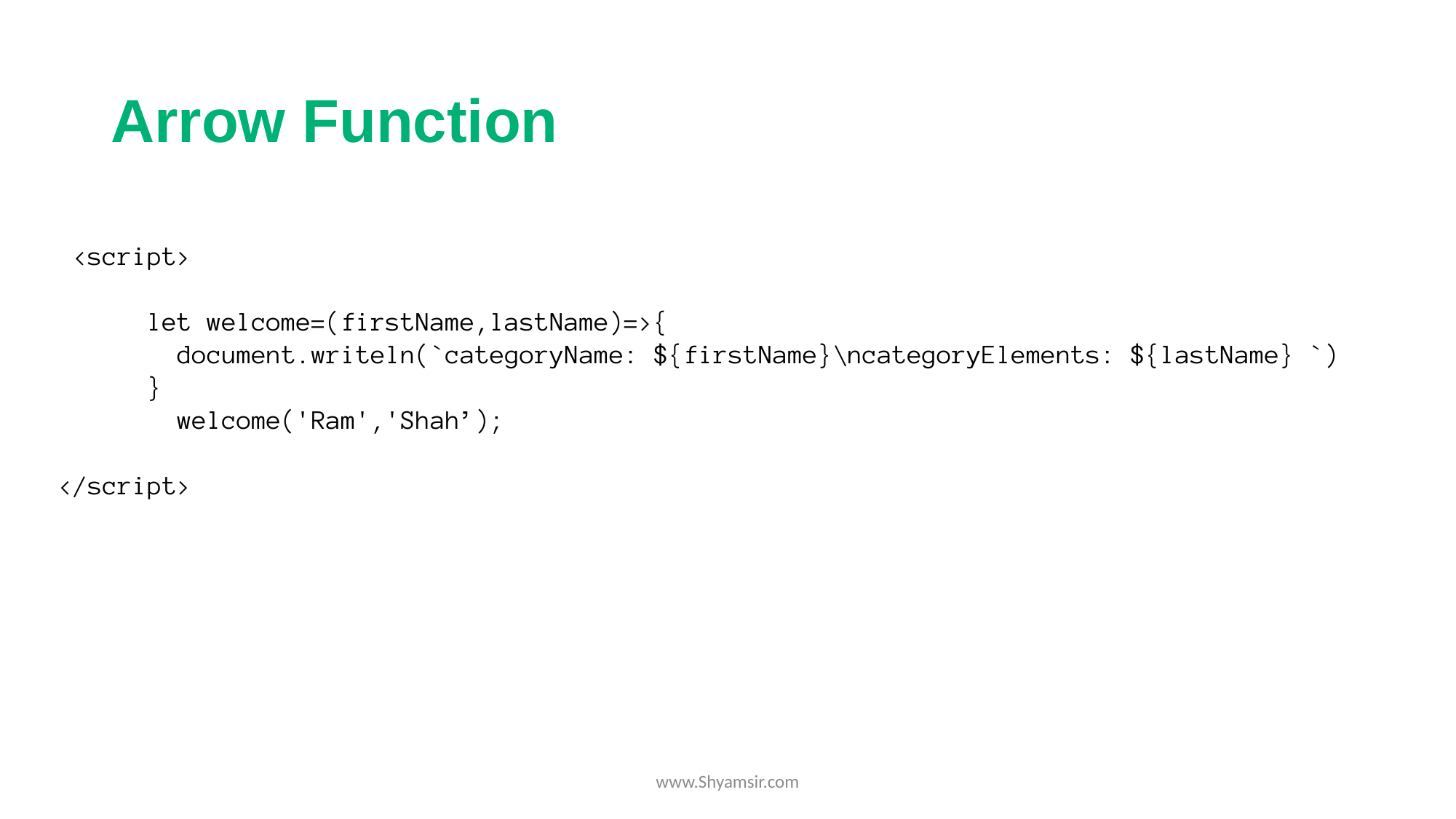

# Arrow Function
 <script>

      let welcome=(firstName,lastName)=>{
        document.writeln(`categoryName: ${firstName}\ncategoryElements: ${lastName} `)
      }
        welcome('Ram','Shah’);

</script>

www.Shyamsir.com